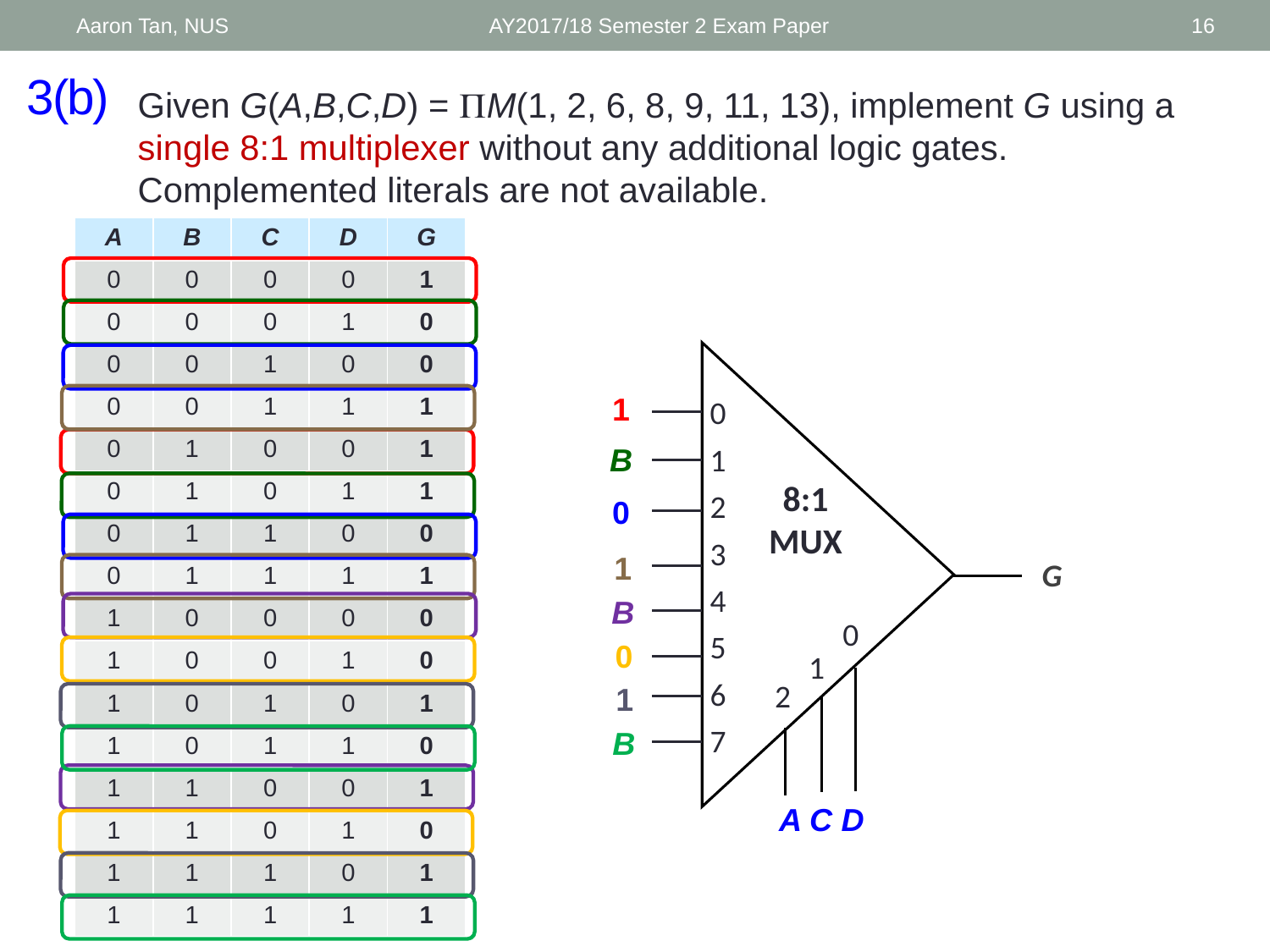

Aaron Tan, NUS
AY2017/18 Semester 2 Exam Paper
16
# 3(b)
Given G(A,B,C,D) = ΠM(1, 2, 6, 8, 9, 11, 13), implement G using a single 8:1 multiplexer without any additional logic gates. Complemented literals are not available.
| A | B | C | D | G |
| --- | --- | --- | --- | --- |
| 0 | 0 | 0 | 0 | 1 |
| 0 | 0 | 0 | 1 | 0 |
| 0 | 0 | 1 | 0 | 0 |
| 0 | 0 | 1 | 1 | 1 |
| 0 | 1 | 0 | 0 | 1 |
| 0 | 1 | 0 | 1 | 1 |
| 0 | 1 | 1 | 0 | 0 |
| 0 | 1 | 1 | 1 | 1 |
| 1 | 0 | 0 | 0 | 0 |
| 1 | 0 | 0 | 1 | 0 |
| 1 | 0 | 1 | 0 | 1 |
| 1 | 0 | 1 | 1 | 0 |
| 1 | 1 | 0 | 0 | 1 |
| 1 | 1 | 0 | 1 | 0 |
| 1 | 1 | 1 | 0 | 1 |
| 1 | 1 | 1 | 1 | 1 |

G
0
1
2
3
4
5
6
7
0
1
2
8:1
MUX

1

B

0

1

B

0

1

B

A C D